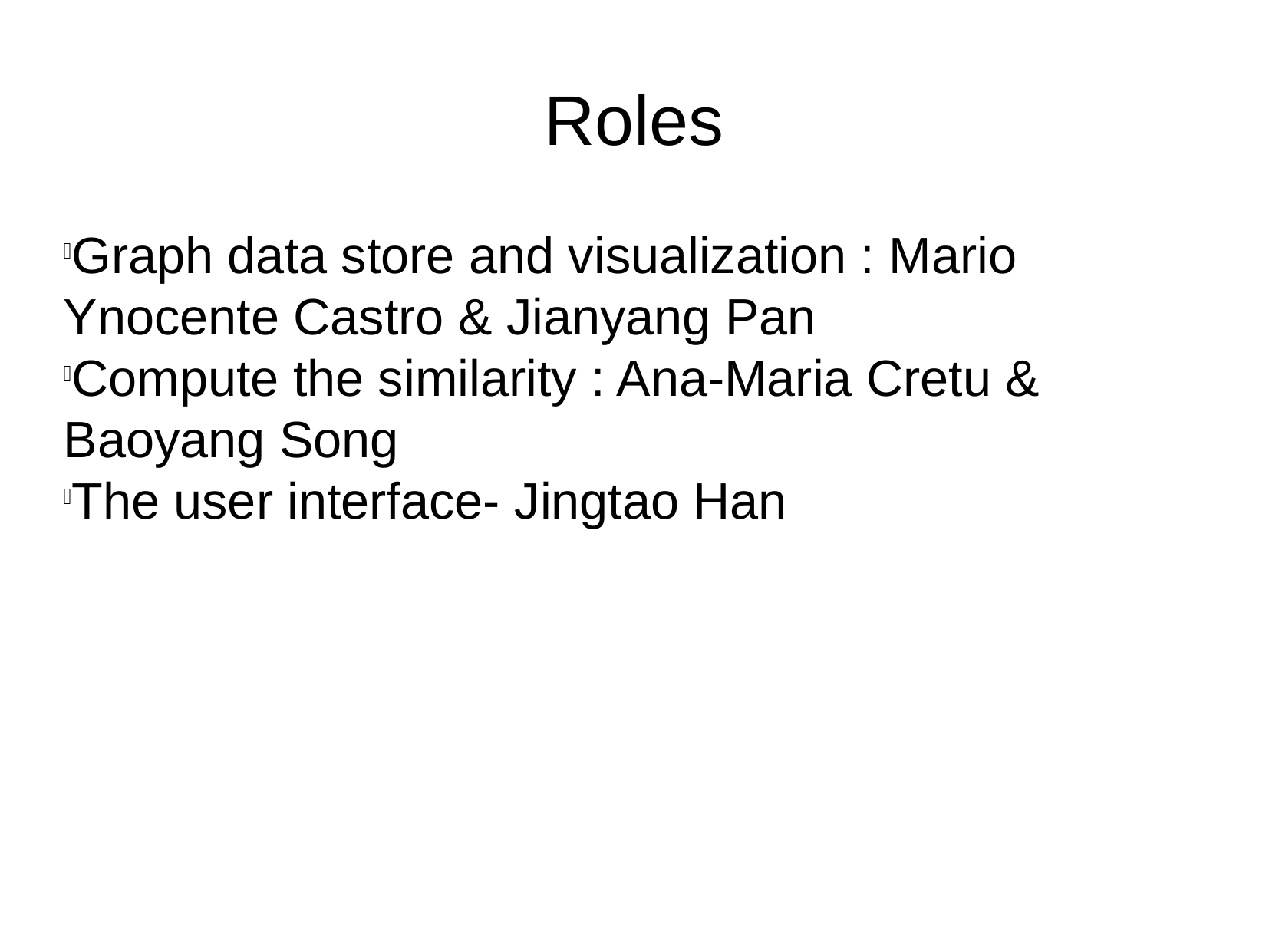

Roles
Graph data store and visualization : Mario Ynocente Castro & Jianyang Pan
Compute the similarity : Ana-Maria Cretu & Baoyang Song
The user interface- Jingtao Han